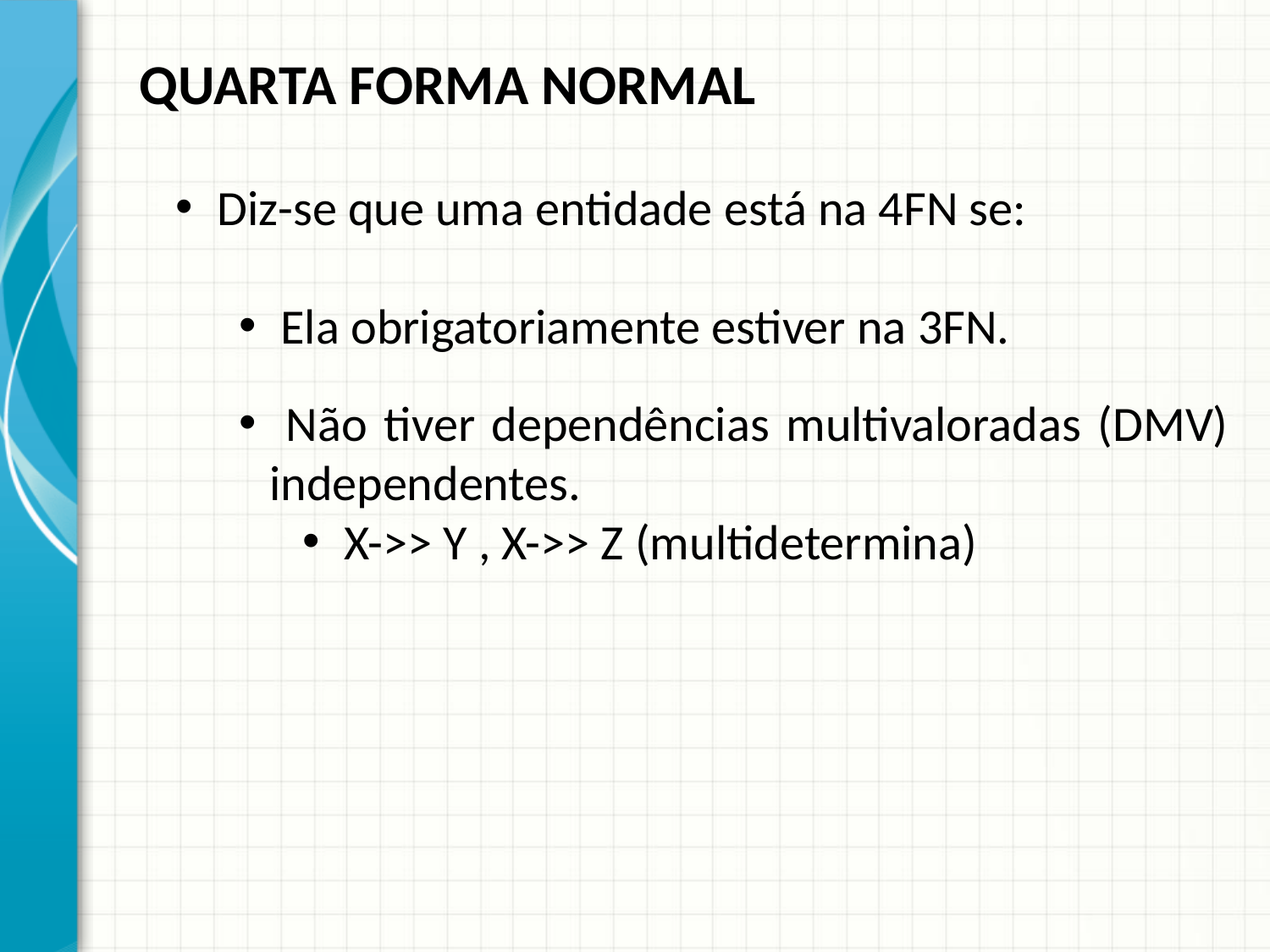

QUARTA FORMA NORMAL
 Diz-se que uma entidade está na 4FN se:

 Ela obrigatoriamente estiver na 3FN.

 Não tiver dependências multivaloradas (DMV) independentes.
 X->> Y , X->> Z (multidetermina)